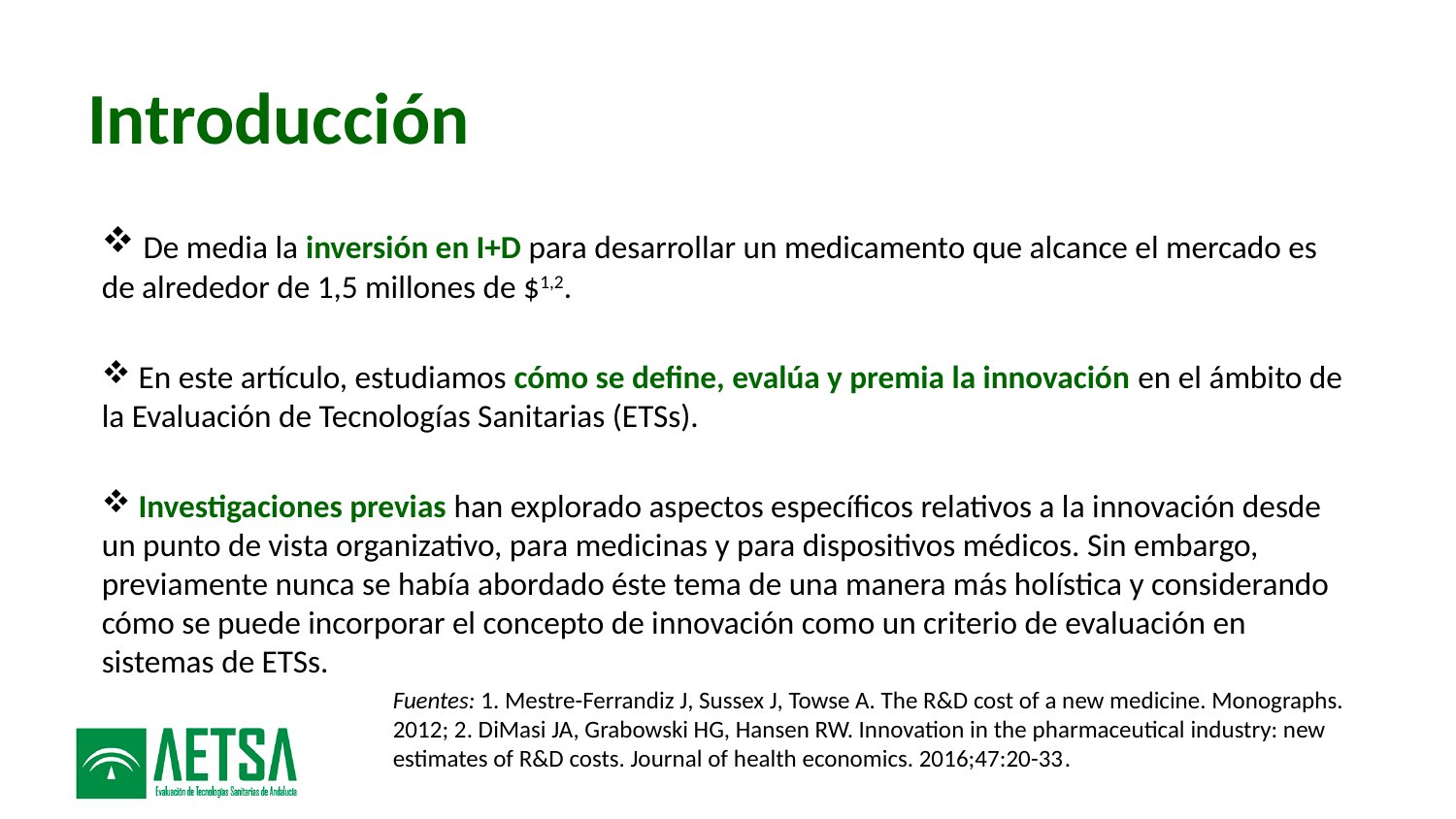

# Introducción
 De media la inversión en I+D para desarrollar un medicamento que alcance el mercado es de alrededor de 1,5 millones de $1,2.

 En este artículo, estudiamos cómo se define, evalúa y premia la innovación en el ámbito de la Evaluación de Tecnologías Sanitarias (ETSs).

 Investigaciones previas han explorado aspectos específicos relativos a la innovación desde un punto de vista organizativo, para medicinas y para dispositivos médicos. Sin embargo, previamente nunca se había abordado éste tema de una manera más holística y considerando cómo se puede incorporar el concepto de innovación como un criterio de evaluación en sistemas de ETSs.
Fuentes: 1. Mestre-Ferrandiz J, Sussex J, Towse A. The R&D cost of a new medicine. Monographs. 2012; 2. DiMasi JA, Grabowski HG, Hansen RW. Innovation in the pharmaceutical industry: new estimates of R&D costs. Journal of health economics. 2016;47:20-33.